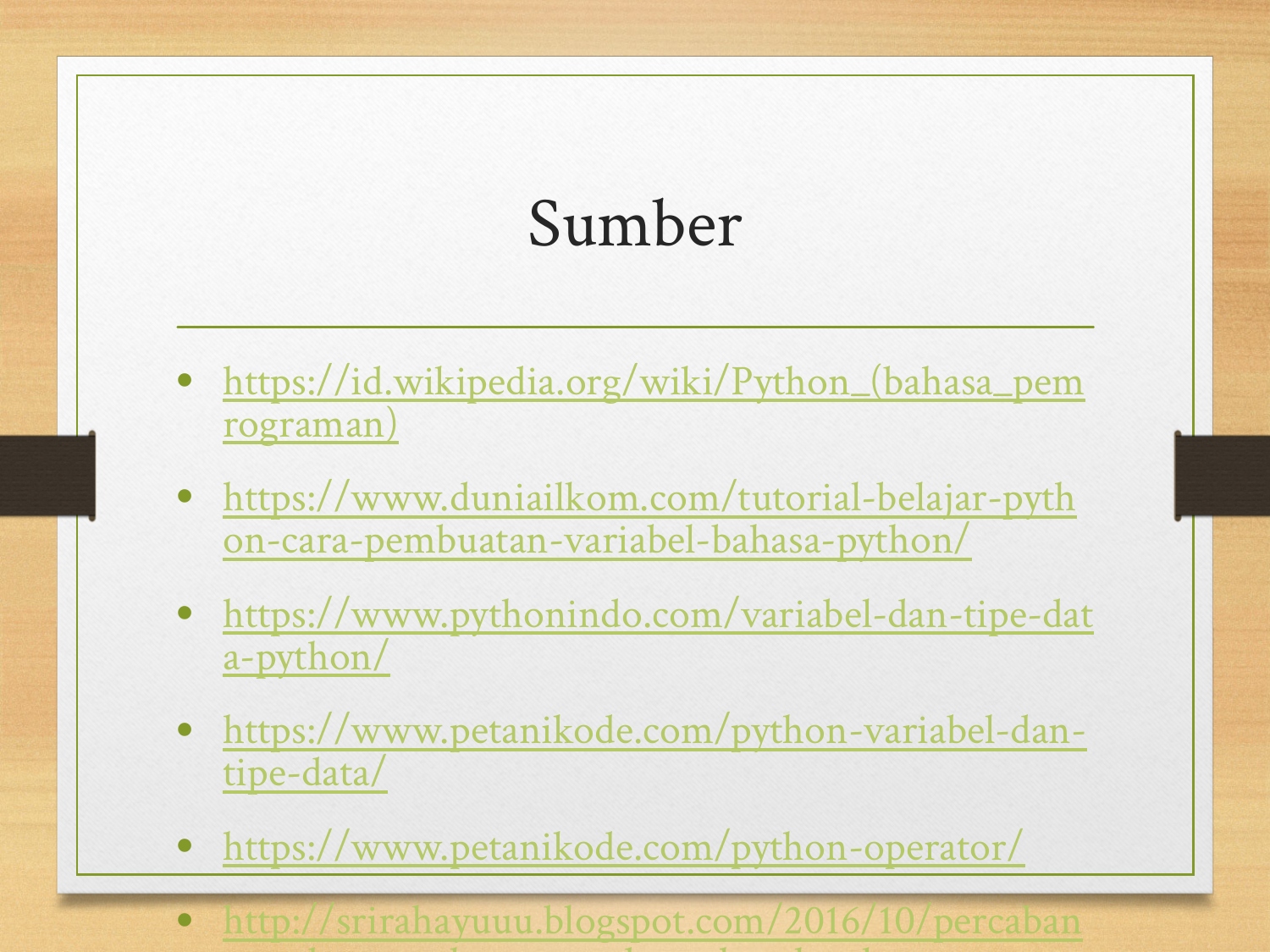

# Sumber
https://id.wikipedia.org/wiki/Python_(bahasa_pemrograman)
https://www.duniailkom.com/tutorial-belajar-python-cara-pembuatan-variabel-bahasa-python/
https://www.pythonindo.com/variabel-dan-tipe-data-python/
https://www.petanikode.com/python-variabel-dan-tipe-data/
https://www.petanikode.com/python-operator/
http://srirahayuuu.blogspot.com/2016/10/percabangan-dan-perulangan-pada-python.html